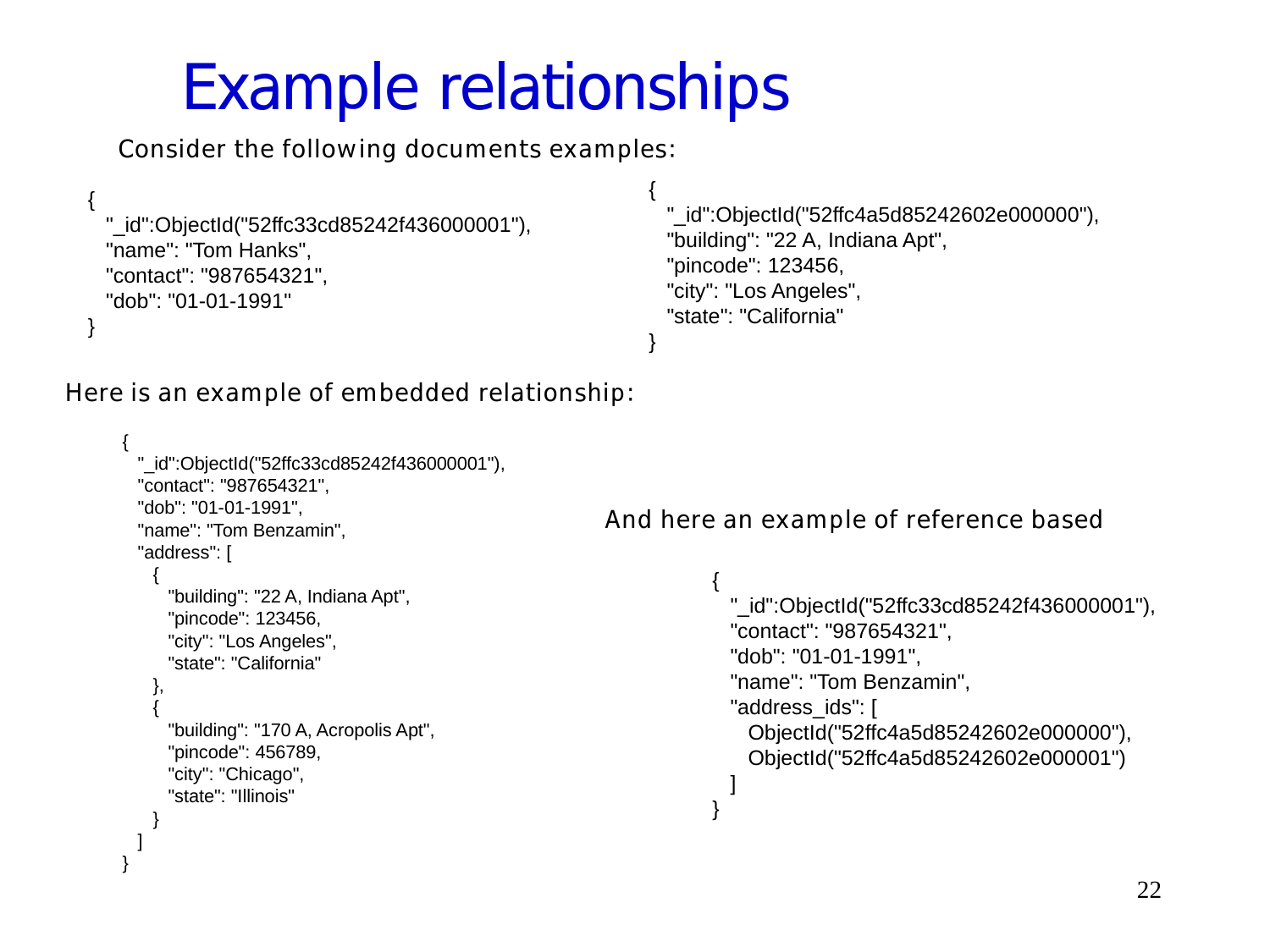

# Example relationships
Consider the following documents examples:

{
   "_id":ObjectId("52ffc4a5d85242602e000000"),
   "building": "22 A, Indiana Apt",
   "pincode": 123456,
   "city": "Los Angeles",
   "state": "California"
}
{
   "_id":ObjectId("52ffc33cd85242f436000001"),
   "name": "Tom Hanks",
   "contact": "987654321",
   "dob": "01-01-1991"
}

Here is an example of embedded relationship:

{
   "_id":ObjectId("52ffc33cd85242f436000001"),
   "contact": "987654321",
   "dob": "01-01-1991",
   "name": "Tom Benzamin",
   "address": [
      {
         "building": "22 A, Indiana Apt",
         "pincode": 123456,
         "city": "Los Angeles",
         "state": "California"
      },
      {
         "building": "170 A, Acropolis Apt",
         "pincode": 456789,
         "city": "Chicago",
         "state": "Illinois"
      }
   ]
}
And here an example of reference based

{
   "_id":ObjectId("52ffc33cd85242f436000001"),
   "contact": "987654321",
   "dob": "01-01-1991",
   "name": "Tom Benzamin",
   "address_ids": [
      ObjectId("52ffc4a5d85242602e000000"),
      ObjectId("52ffc4a5d85242602e000001")
   ]
}
22